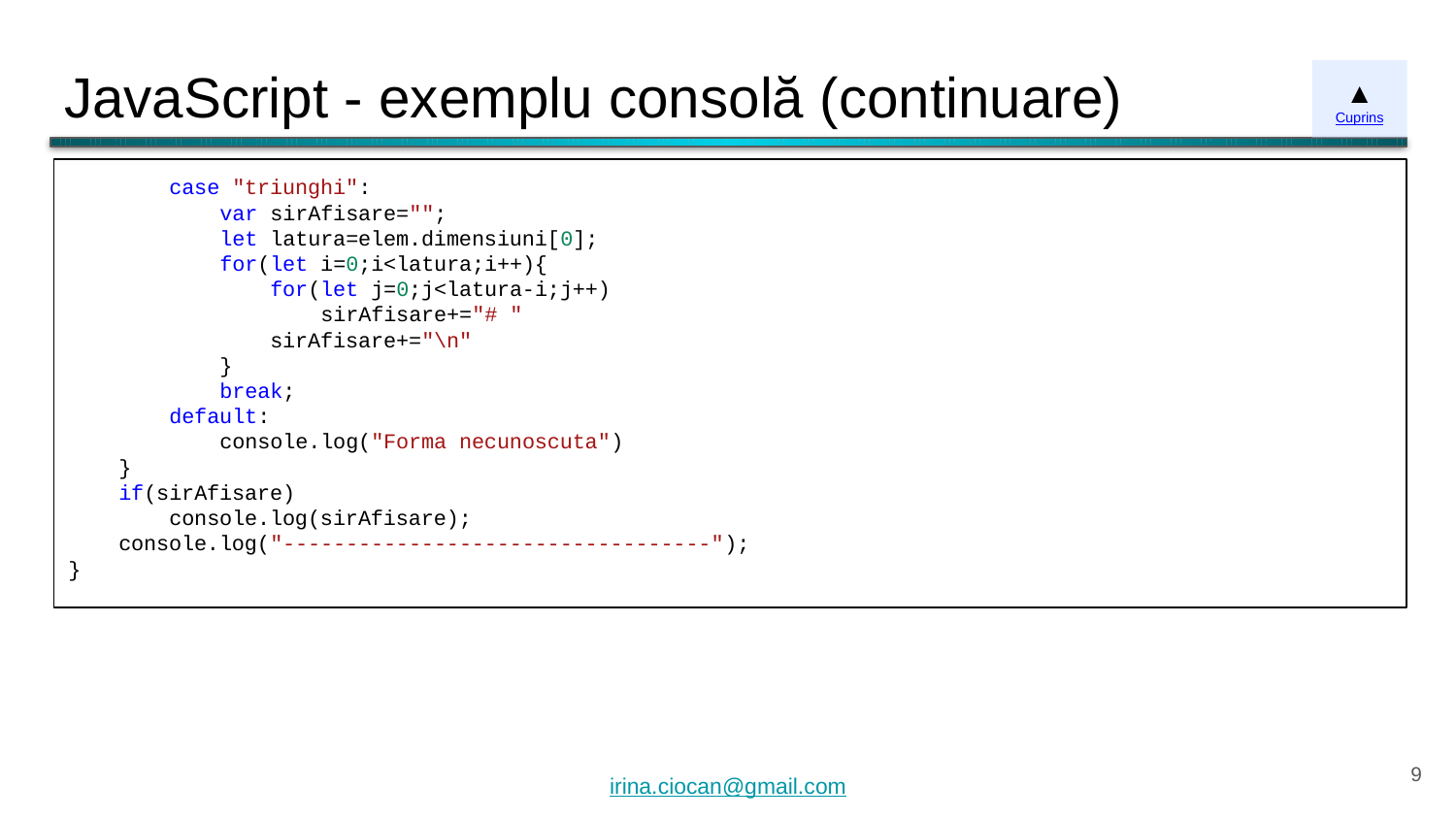

# JavaScript - exemplu consolă (continuare)
▲
Cuprins

        case "triunghi":
            var sirAfisare="";
            let latura=elem.dimensiuni[0];
            for(let i=0;i<latura;i++){
                for(let j=0;j<latura-i;j++)
                    sirAfisare+="# "
                sirAfisare+="\n"
            }
            break;
        default:
            console.log("Forma necunoscuta")
    }
    if(sirAfisare)
        console.log(sirAfisare);
    console.log("----------------------------------");
}

9
irina.ciocan@gmail.com